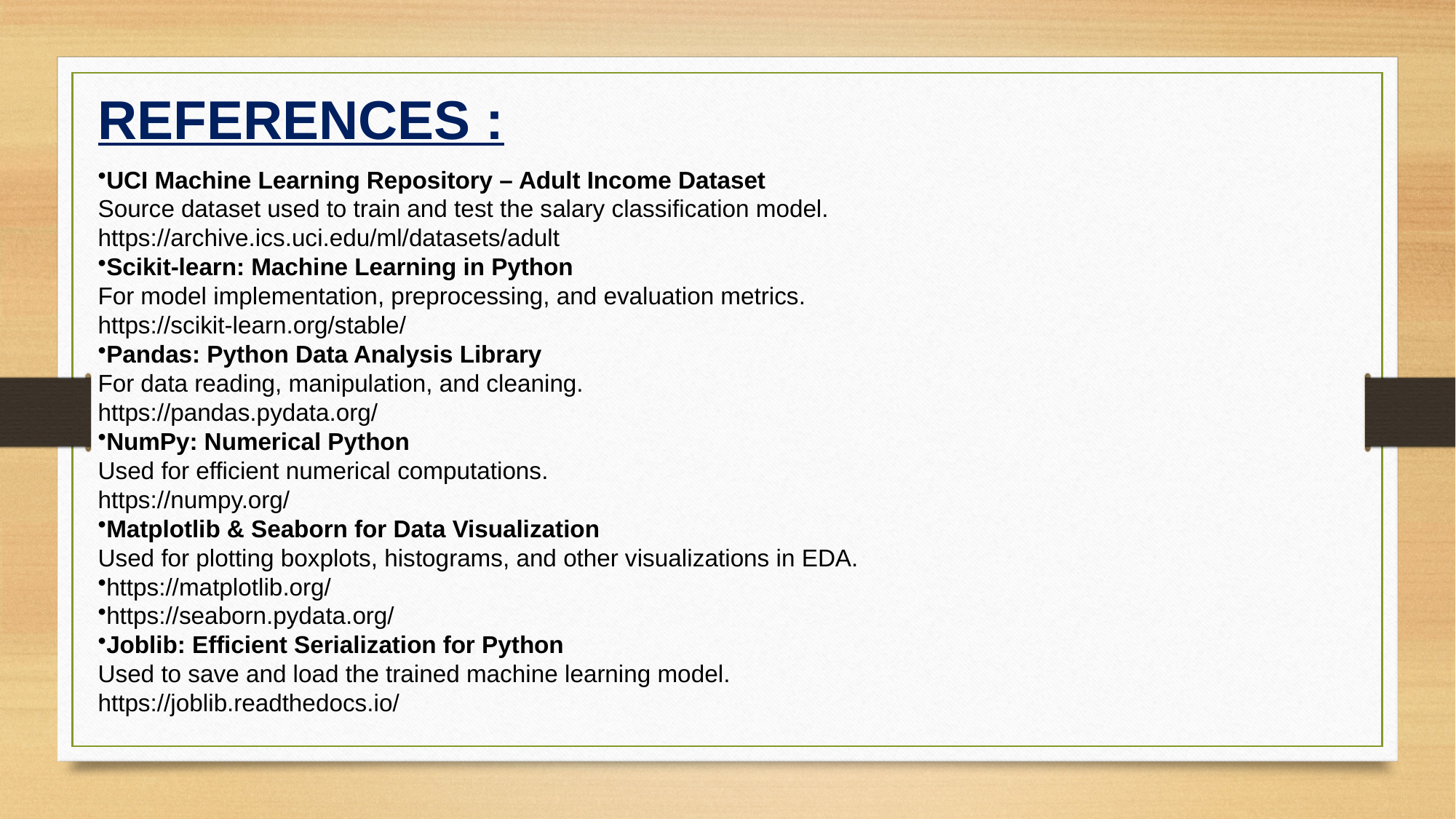

REFERENCES :
UCI Machine Learning Repository – Adult Income Dataset
Source dataset used to train and test the salary classification model.
https://archive.ics.uci.edu/ml/datasets/adult
Scikit-learn: Machine Learning in Python
For model implementation, preprocessing, and evaluation metrics.
https://scikit-learn.org/stable/
Pandas: Python Data Analysis Library
For data reading, manipulation, and cleaning.
https://pandas.pydata.org/
NumPy: Numerical Python
Used for efficient numerical computations.
https://numpy.org/
Matplotlib & Seaborn for Data Visualization
Used for plotting boxplots, histograms, and other visualizations in EDA.
https://matplotlib.org/
https://seaborn.pydata.org/
Joblib: Efficient Serialization for Python
Used to save and load the trained machine learning model.
https://joblib.readthedocs.io/